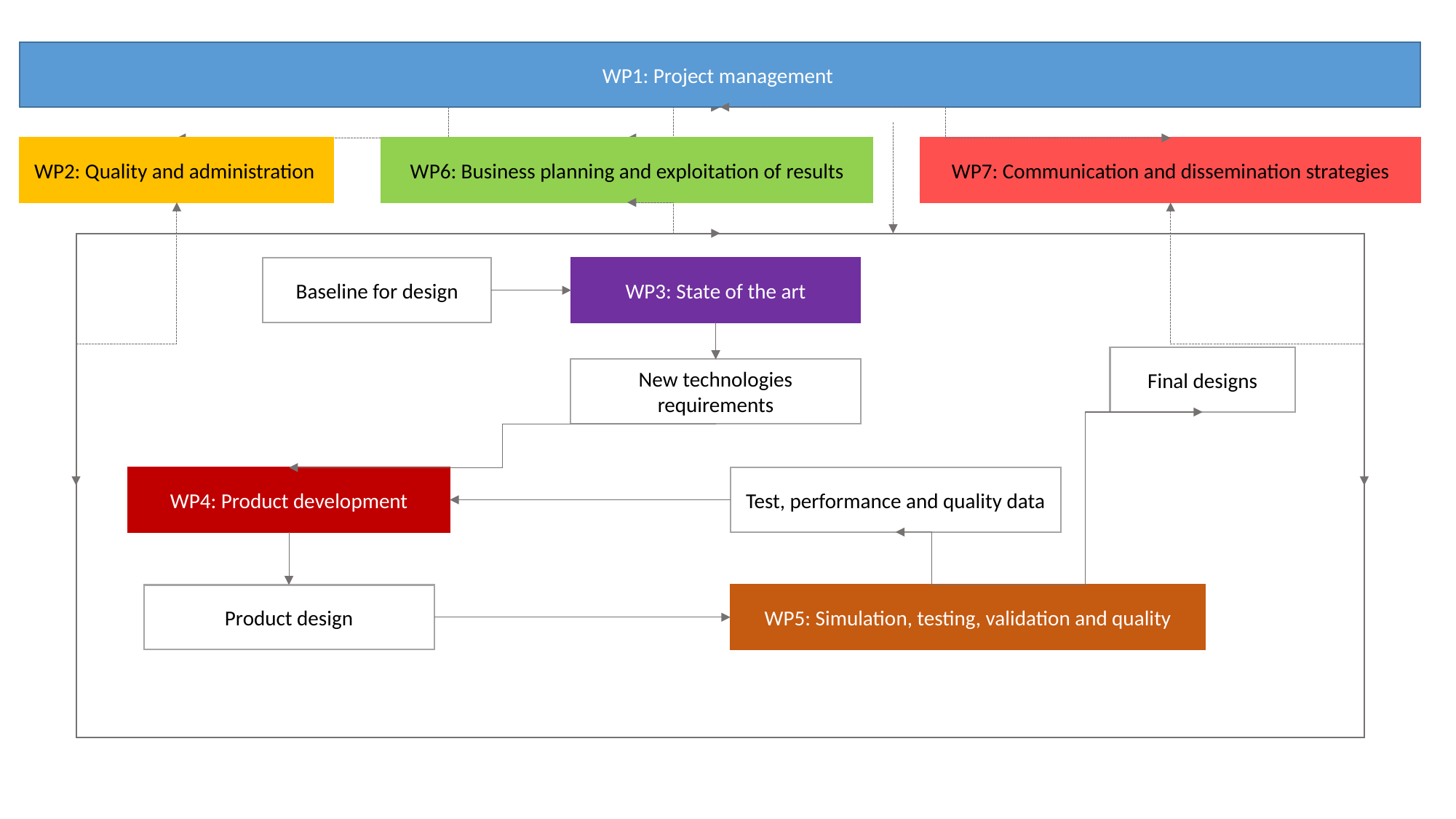

WP1: Project management
WP7: Communication and dissemination strategies
WP2: Quality and administration
WP6: Business planning and exploitation of results

Baseline for design
WP3: State of the art
Final designs
New technologies requirements
WP4: Product development
Test, performance and quality data
Product design
WP5: Simulation, testing, validation and quality